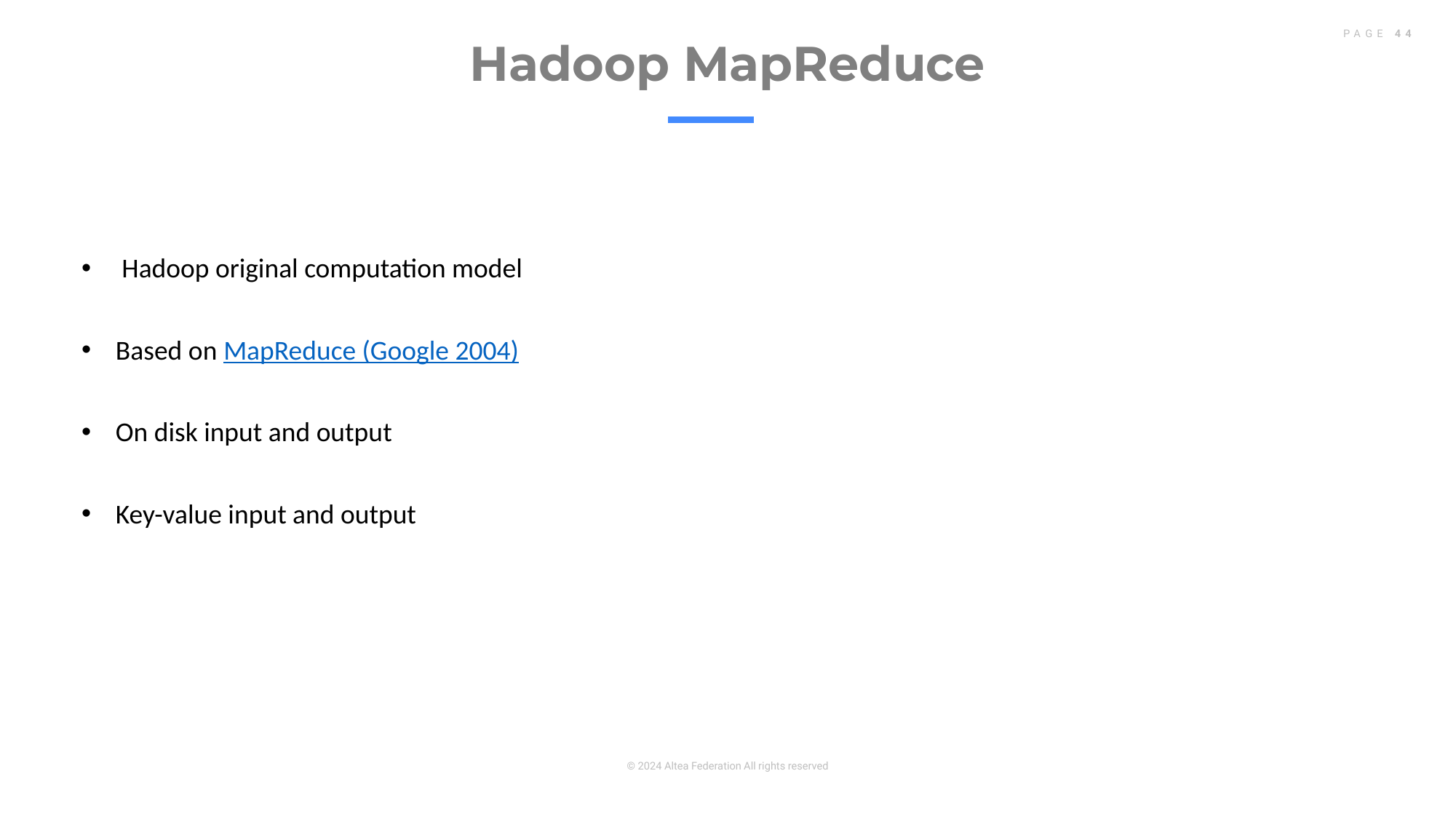

# Hadoop MapReduce
PAGE 44
 Hadoop original computation model
Based on MapReduce (Google 2004)
On disk input and output
Key-value input and output